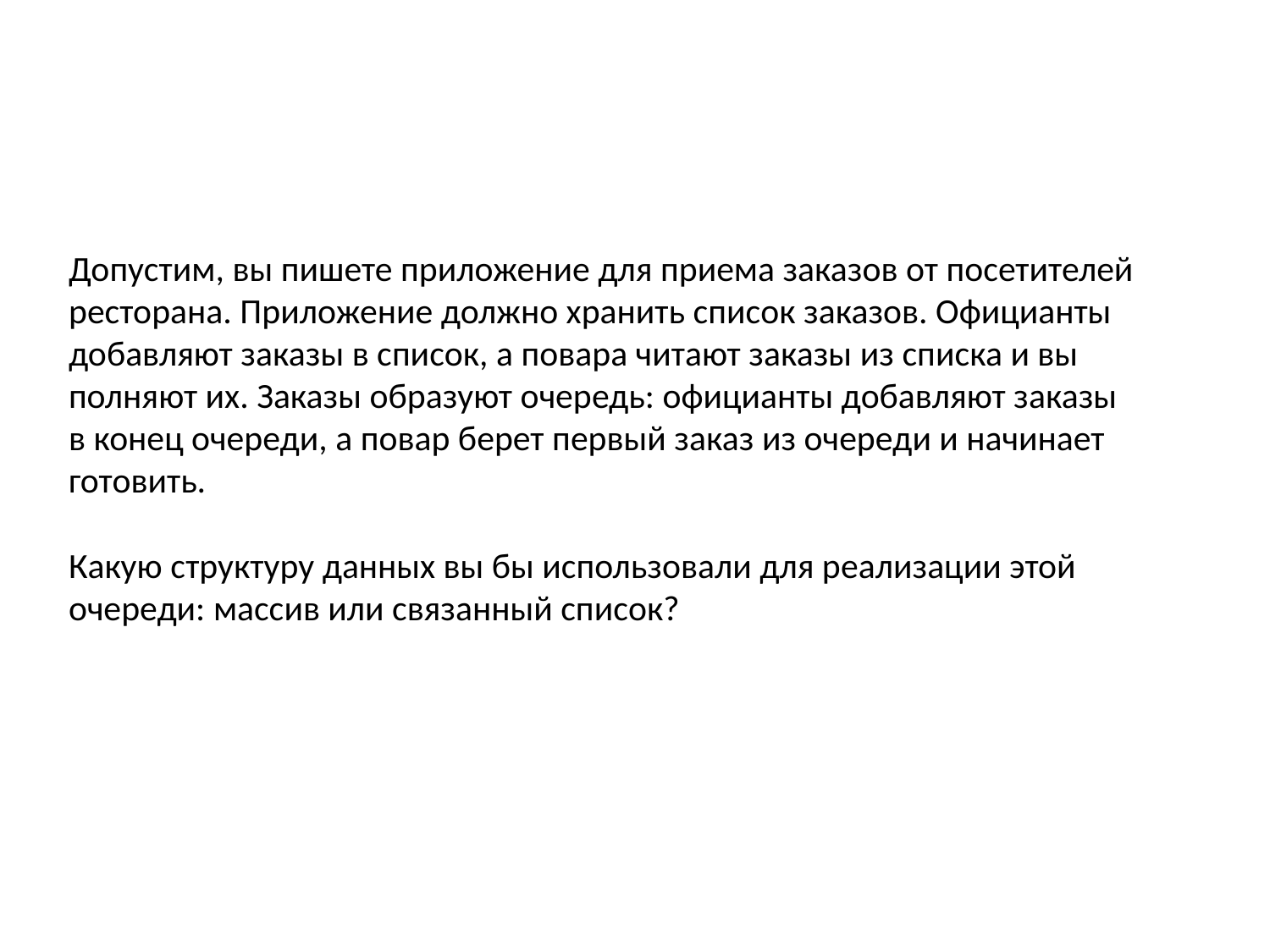

Допустим, вы пишете приложение для приема заказов от посетителей
ресторана. Приложение должно хранить список заказов. Официанты
добавляют заказы в список, а повара читают заказы из списка и вы­
полняют их. Заказы образуют очередь: официанты добавляют заказы
в конец очереди, а повар берет первый заказ из очереди и начинает
готовить.

Какую структуру данных вы бы использовали для реализации этой очереди: массив или связанный список?